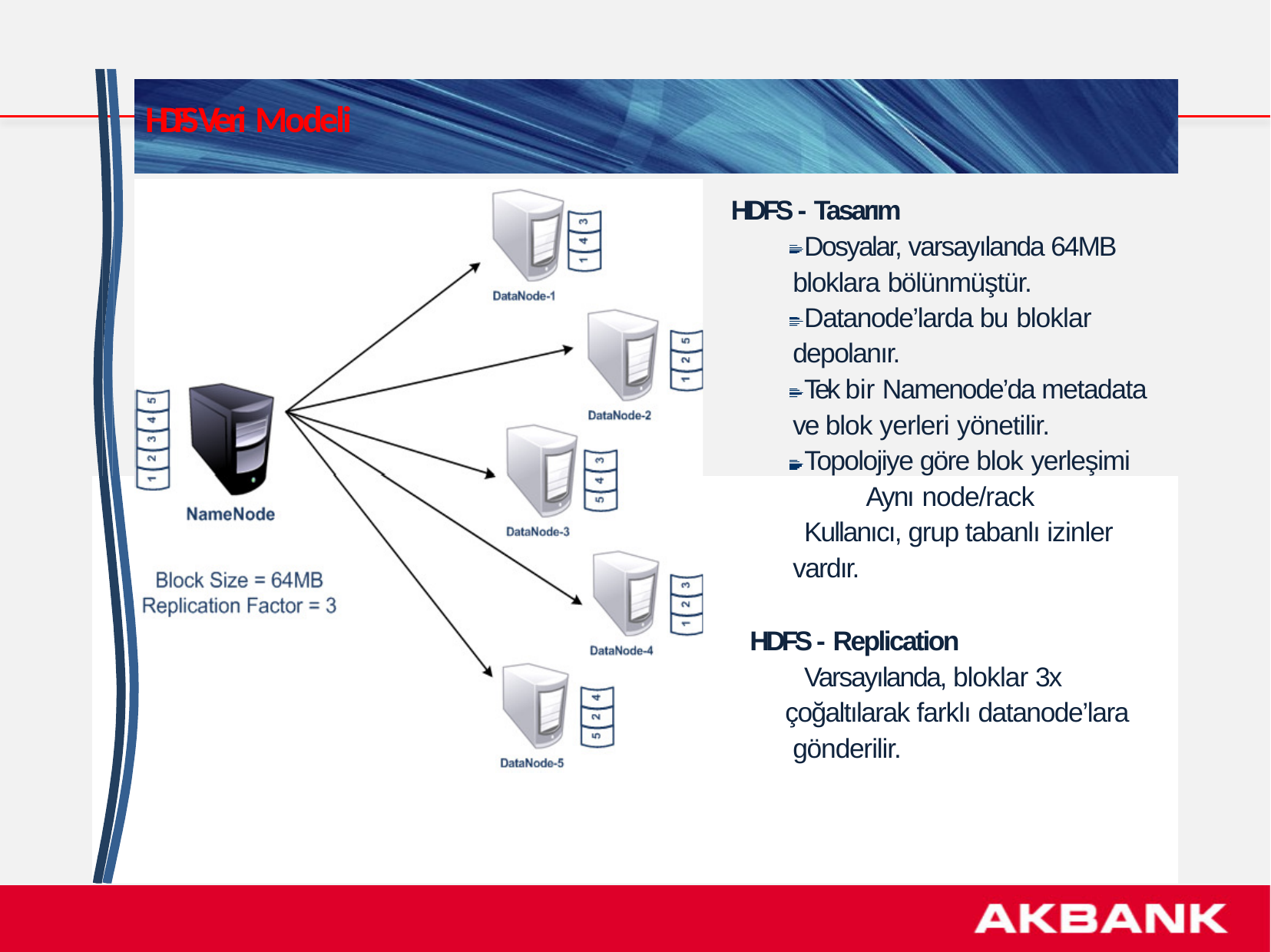

# HDFS Veri Modeli

HDFS - Tasarım
Dosyalar, varsayılanda 64MB  bloklara bölünmüştür.
Datanode’larda bu bloklar  depolanır.
Tek bir Namenode’da metadata  ve blok yerleri yönetilir.
Topolojiye göre blok yerleşimi  Aynı node/rack
Kullanıcı, grup tabanlı izinler  vardır.

HDFS - Replication
Varsayılanda, bloklar 3x  çoğaltılarak farklı datanode’lara  gönderilir.